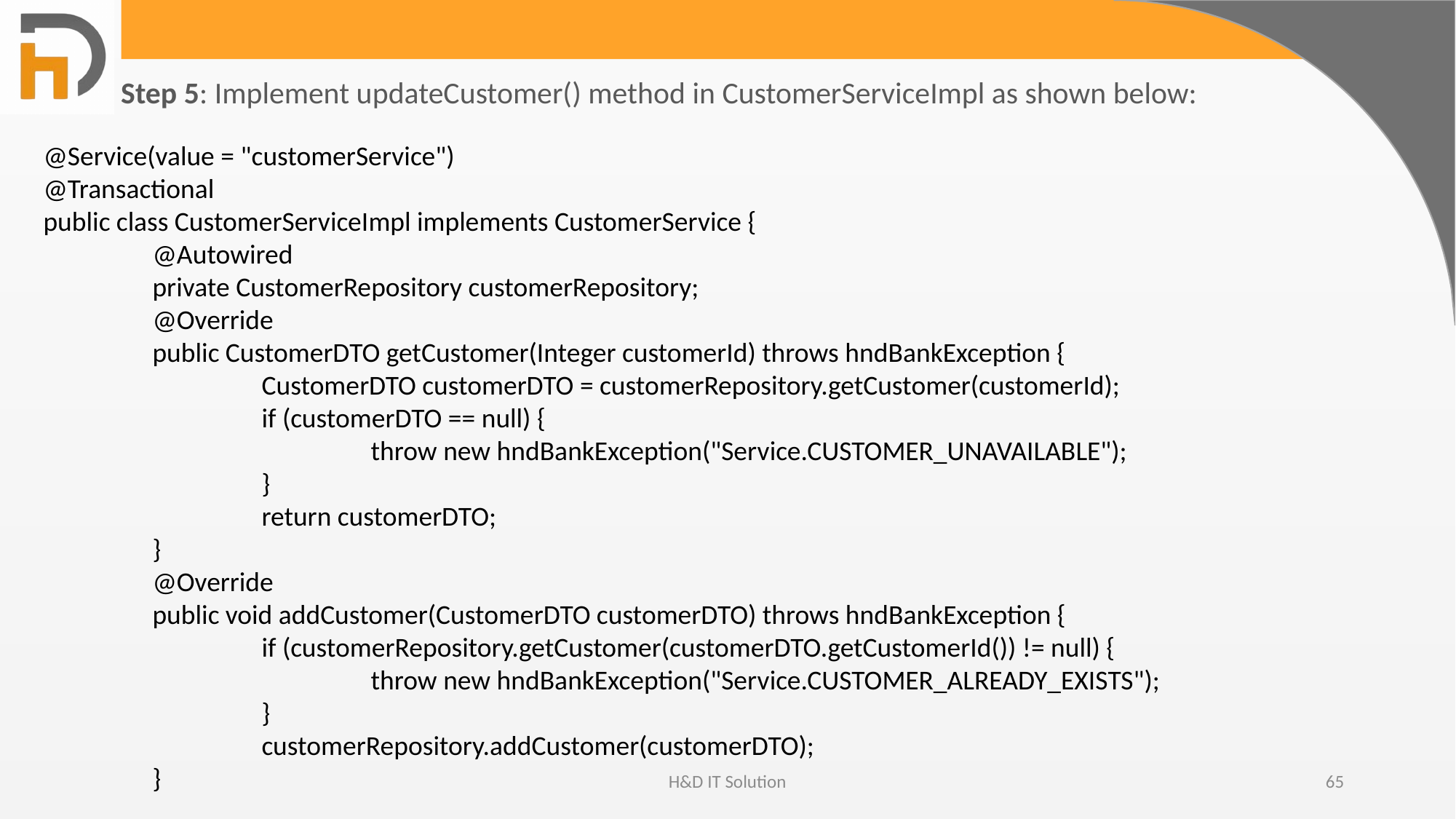

Step 5: Implement updateCustomer() method in CustomerServiceImpl as shown below:
@Service(value = "customerService")
@Transactional
public class CustomerServiceImpl implements CustomerService {
	@Autowired
	private CustomerRepository customerRepository;
	@Override
	public CustomerDTO getCustomer(Integer customerId) throws hndBankException {
		CustomerDTO customerDTO = customerRepository.getCustomer(customerId);
		if (customerDTO == null) {
			throw new hndBankException("Service.CUSTOMER_UNAVAILABLE");
		}
		return customerDTO;
	}
	@Override
	public void addCustomer(CustomerDTO customerDTO) throws hndBankException {
		if (customerRepository.getCustomer(customerDTO.getCustomerId()) != null) {
			throw new hndBankException("Service.CUSTOMER_ALREADY_EXISTS");
		}
		customerRepository.addCustomer(customerDTO);
	}

H&D IT Solution
65